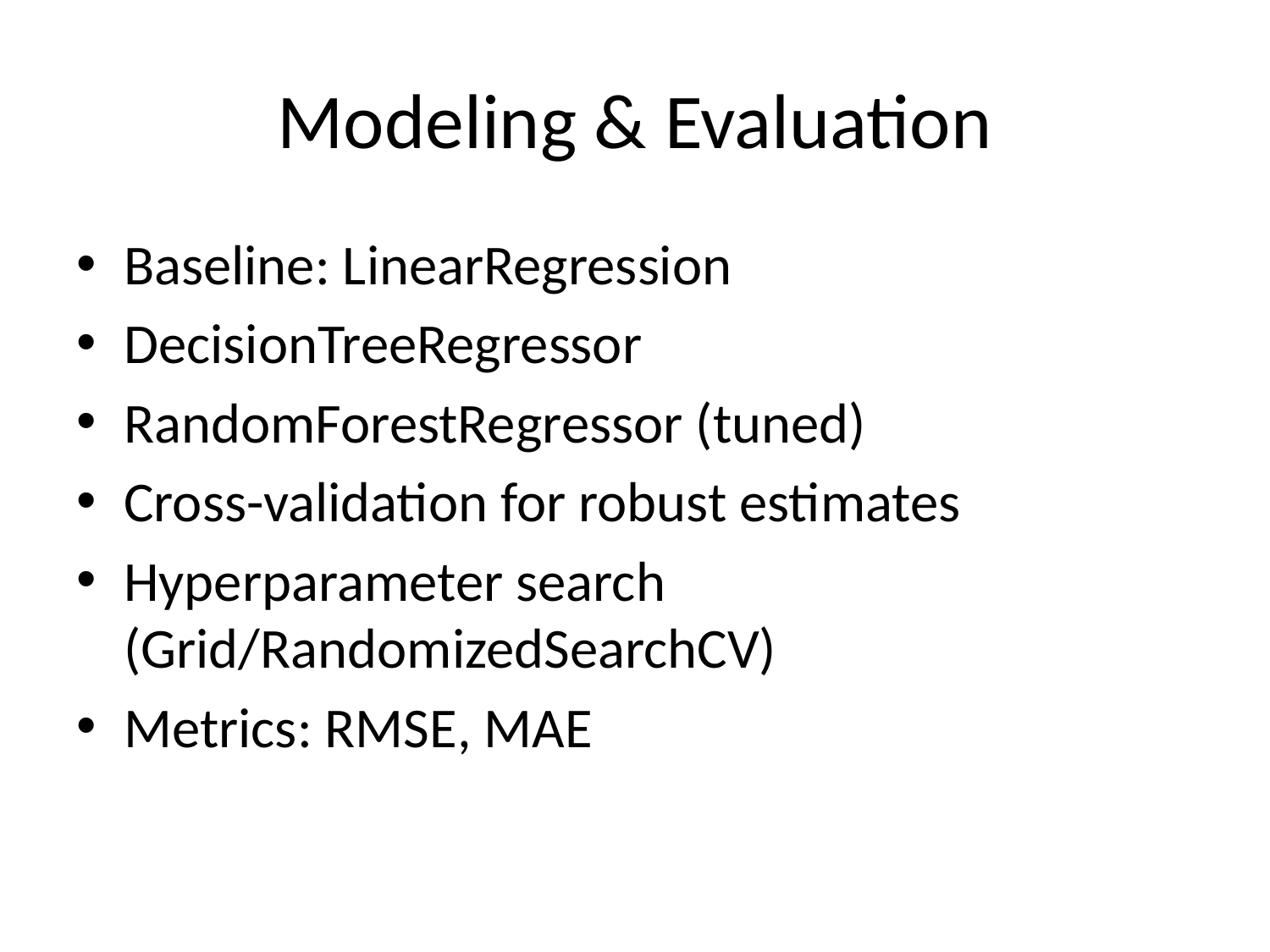

# Modeling & Evaluation
Baseline: LinearRegression
DecisionTreeRegressor
RandomForestRegressor (tuned)
Cross-validation for robust estimates
Hyperparameter search (Grid/RandomizedSearchCV)
Metrics: RMSE, MAE